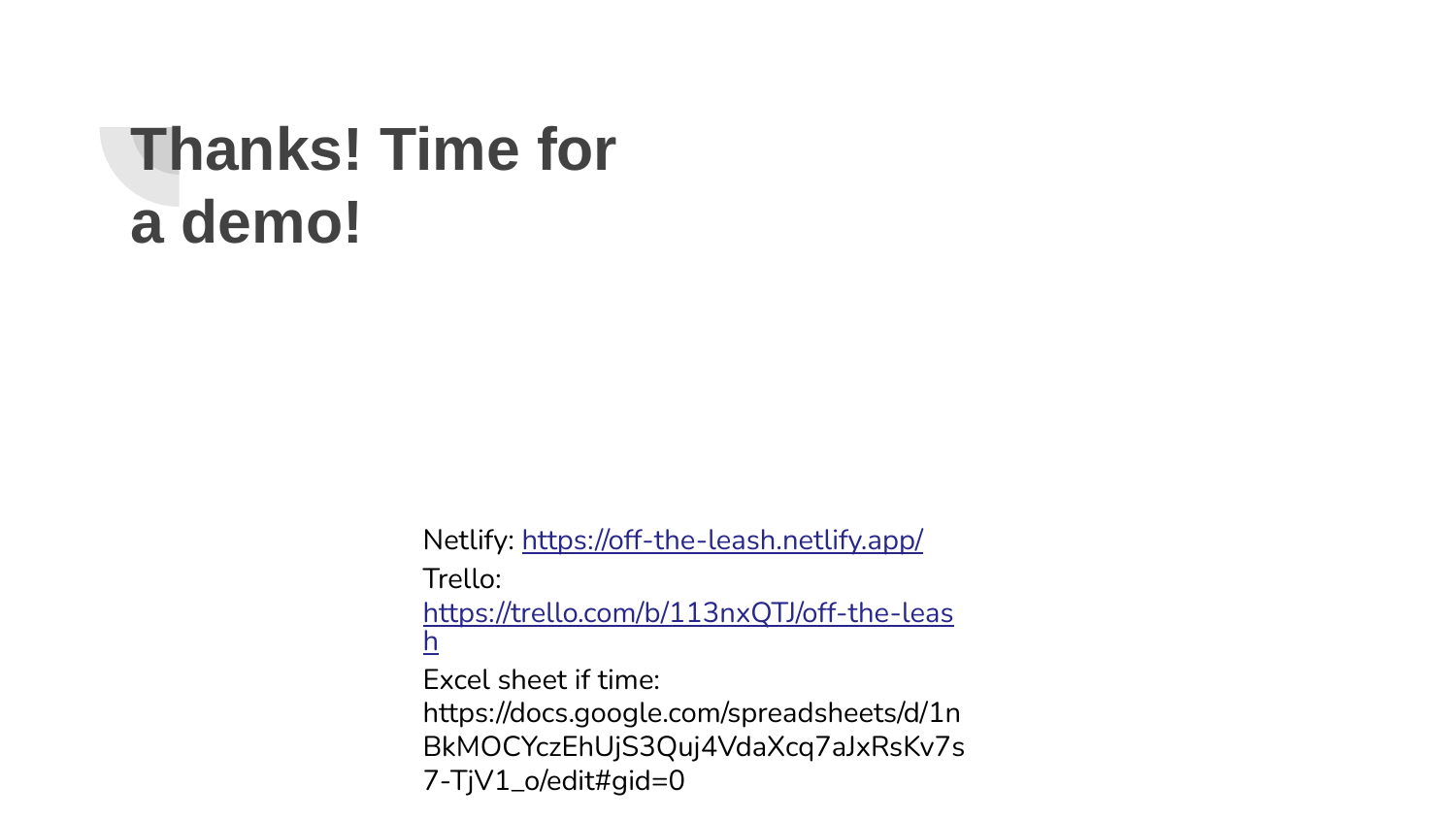

# Thanks! Time for a demo!

Netlify: https://off-the-leash.netlify.app/
Trello: https://trello.com/b/113nxQTJ/off-the-leash
Excel sheet if time: https://docs.google.com/spreadsheets/d/1nBkMOCYczEhUjS3Quj4VdaXcq7aJxRsKv7s7-TjV1_o/edit#gid=0